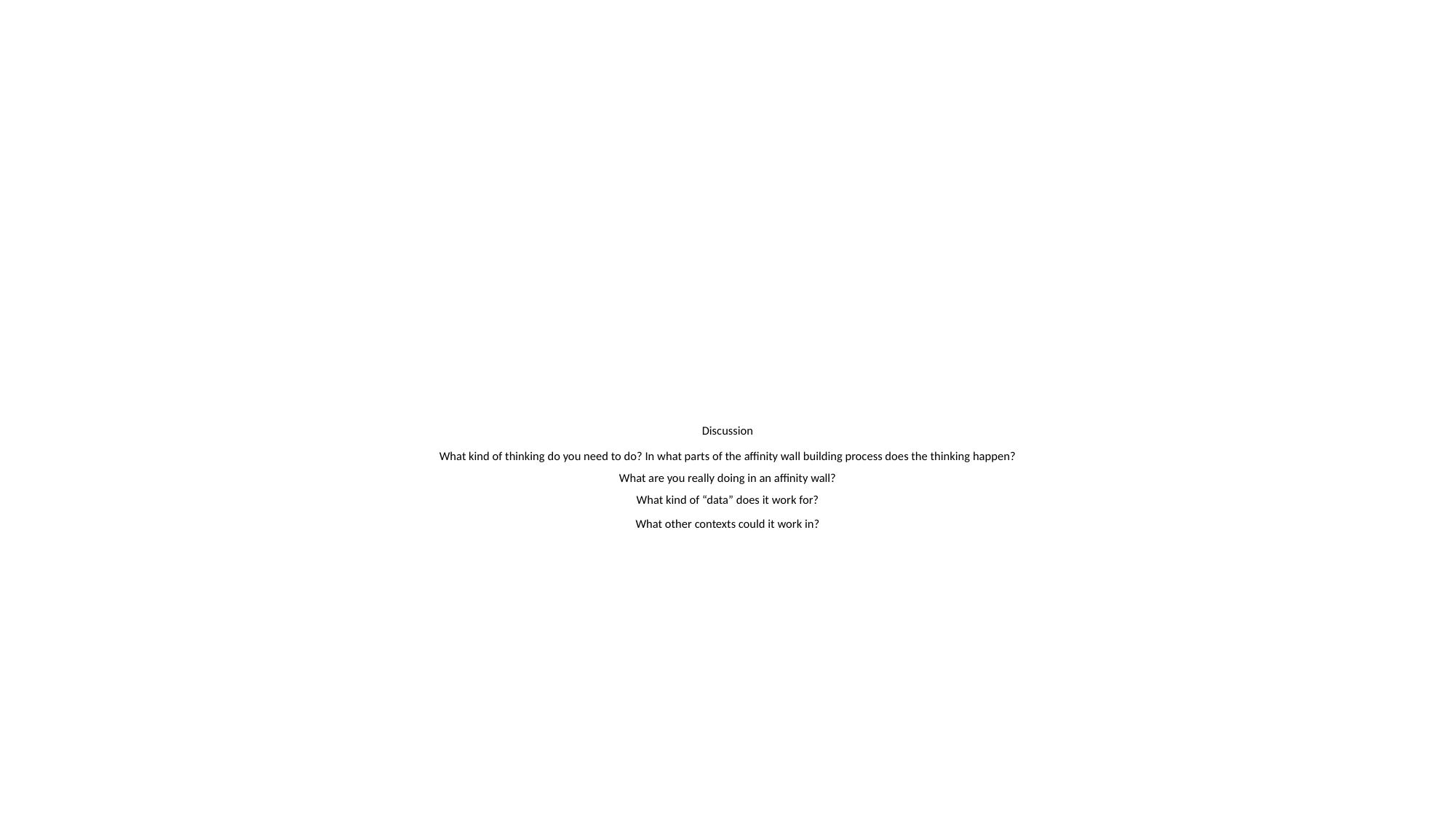

# Discussion What kind of thinking do you need to do? In what parts of the affinity wall building process does the thinking happen? What are you really doing in an affinity wall? What kind of “data” does it work for? What other contexts could it work in?